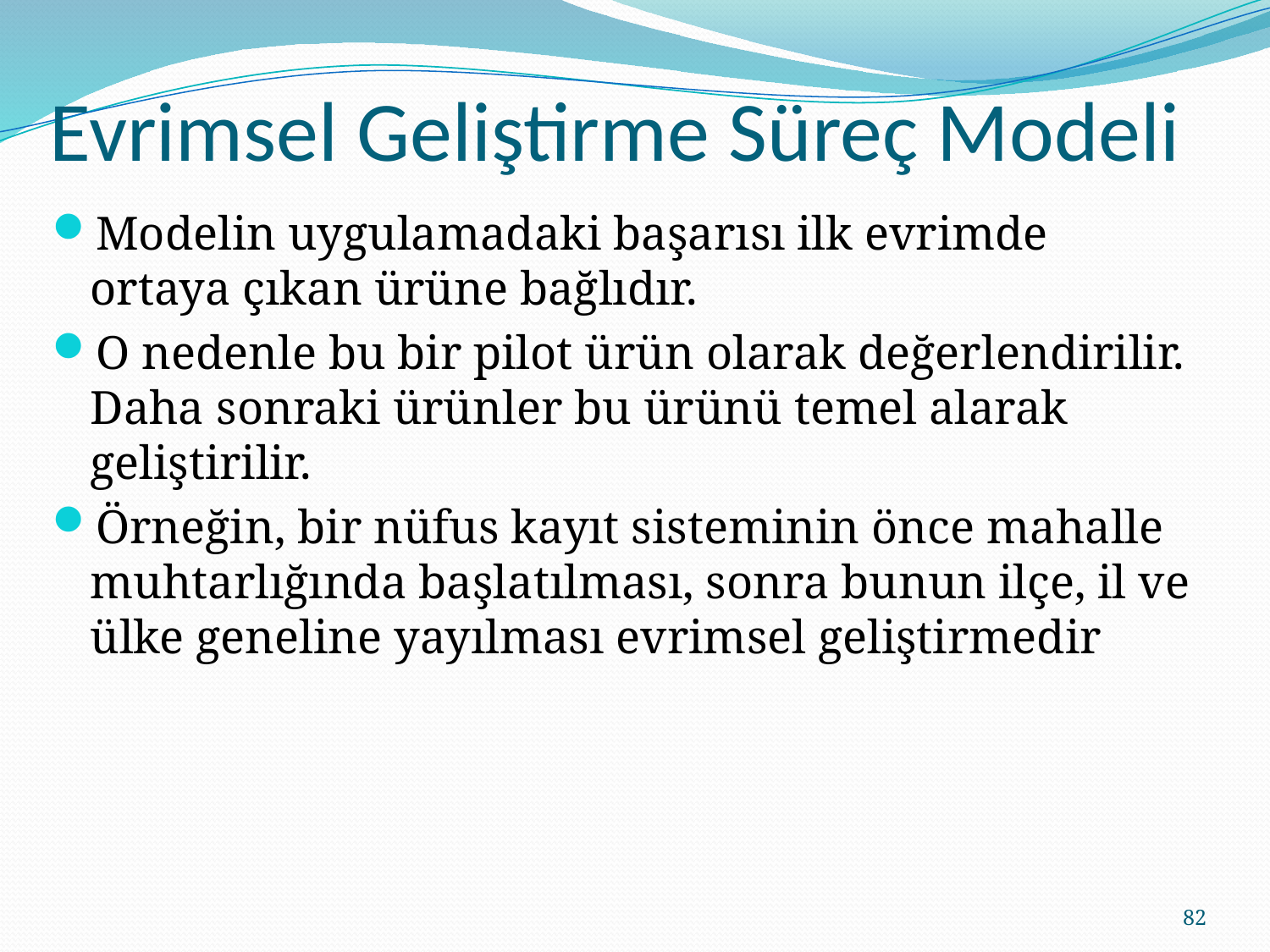

# Evrimsel Geliştirme Süreç Modeli
Modelin uygulamadaki başarısı ilk evrimde ortaya çıkan ürüne bağlıdır.
O nedenle bu bir pilot ürün olarak değerlendirilir. Daha sonraki ürünler bu ürünü temel alarak geliştirilir.
Örneğin, bir nüfus kayıt sisteminin önce mahalle muhtarlığında başlatılması, sonra bunun ilçe, il ve ülke geneline yayılması evrimsel geliştirmedir
82